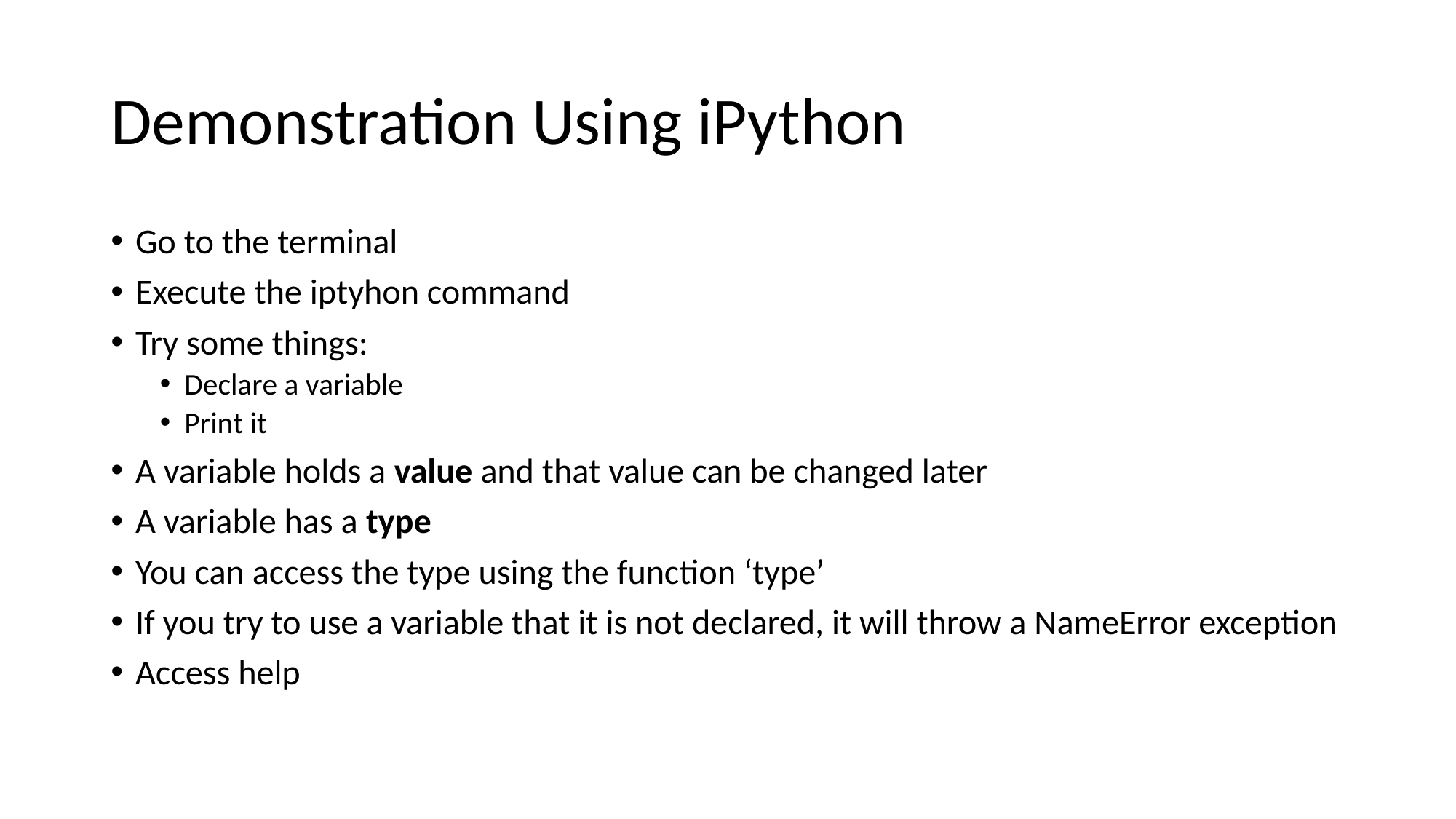

# Demonstration Using iPython
Go to the terminal
Execute the iptyhon command
Try some things:
Declare a variable
Print it
A variable holds a value and that value can be changed later
A variable has a type
You can access the type using the function ‘type’
If you try to use a variable that it is not declared, it will throw a NameError exception
Access help